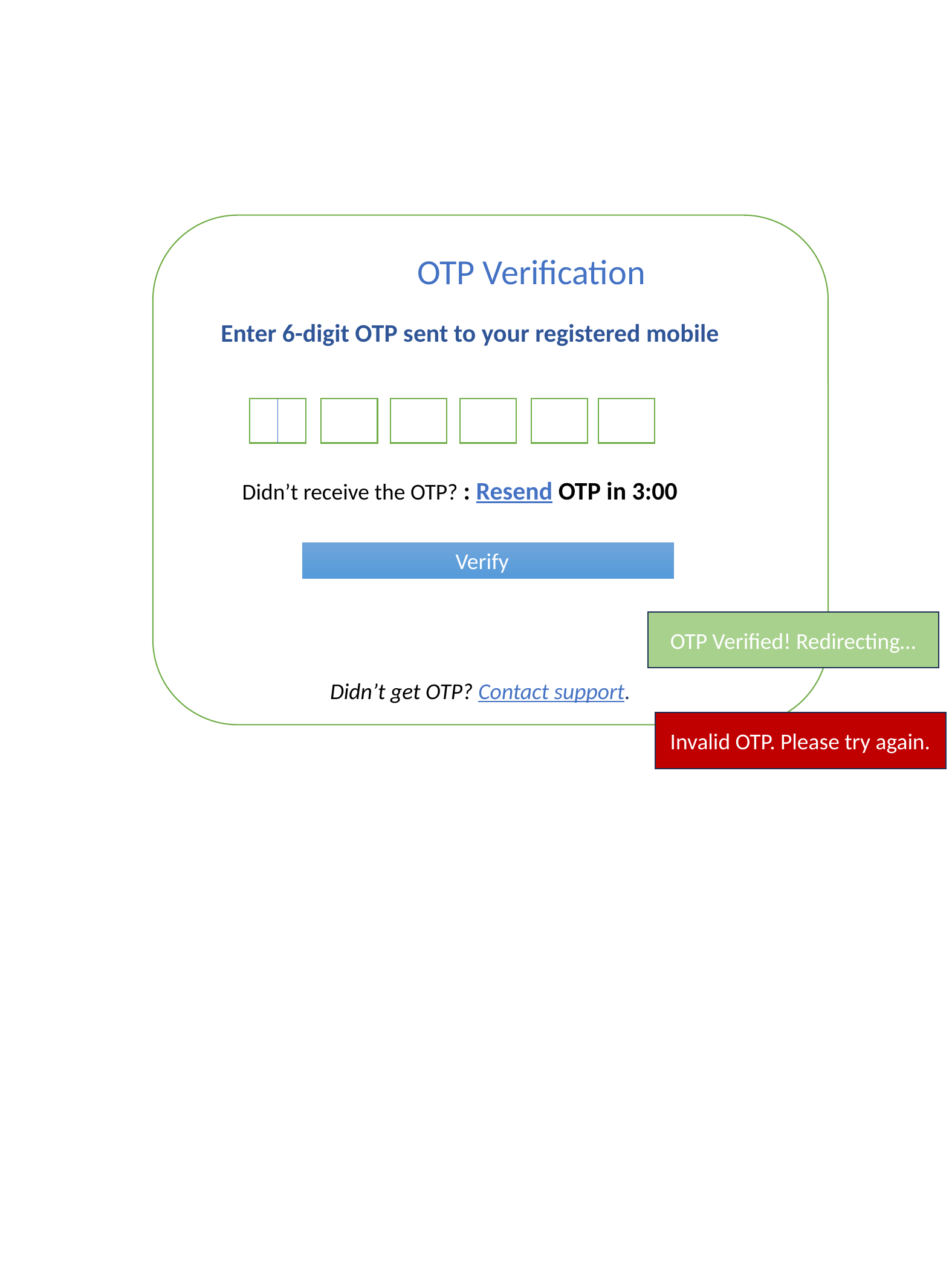

OTP Verification
Enter 6-digit OTP sent to your registered mobile

Didn’t receive the OTP? : Resend OTP in 3:00
                            Verify
OTP Verified! Redirecting…
Didn’t get OTP? Contact support.
Invalid OTP. Please try again.